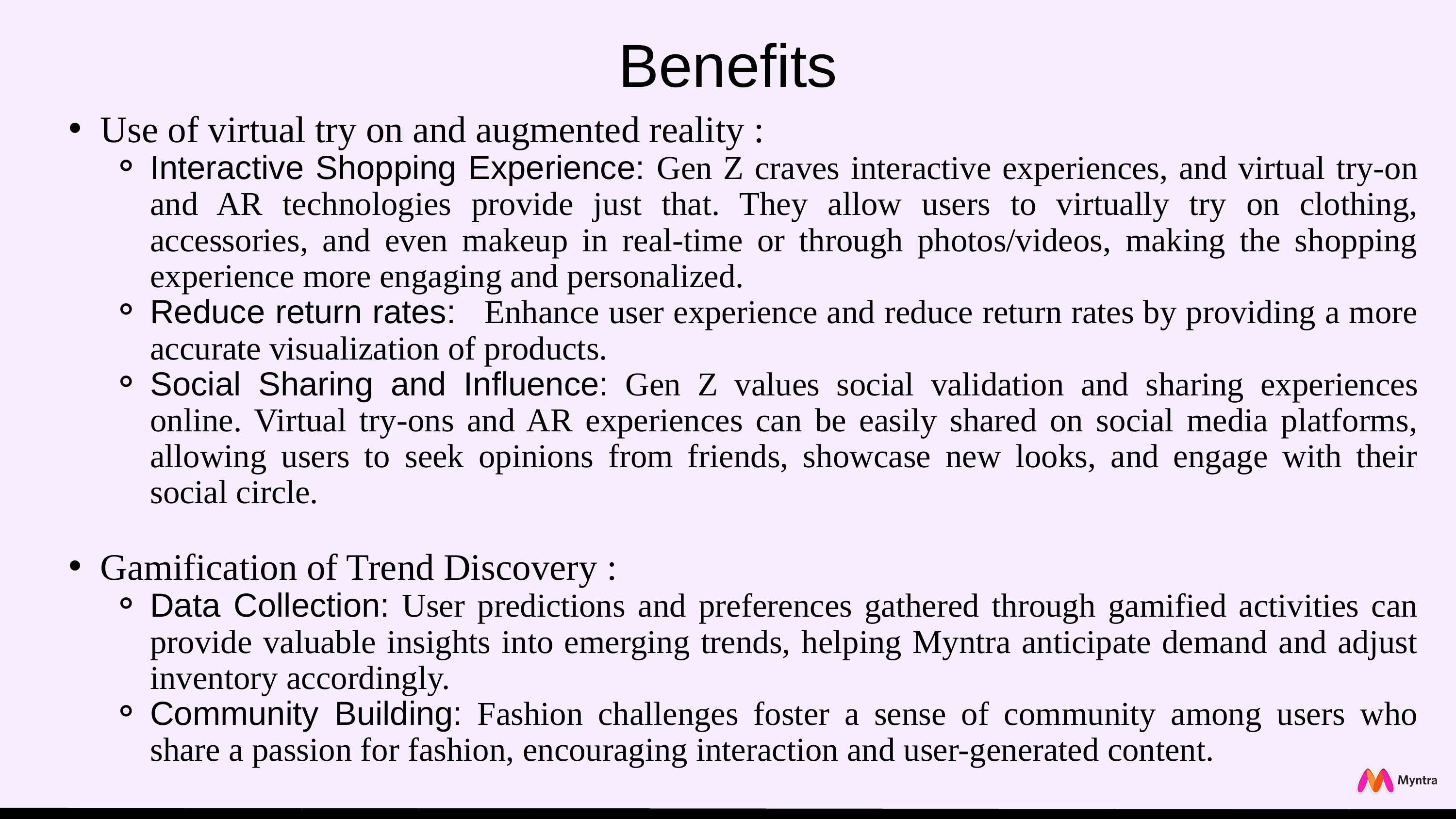

Benefits
Use of virtual try on and augmented reality :
Interactive Shopping Experience: Gen Z craves interactive experiences, and virtual try-on and AR technologies provide just that. They allow users to virtually try on clothing, accessories, and even makeup in real-time or through photos/videos, making the shopping experience more engaging and personalized.
Reduce return rates:   Enhance user experience and reduce return rates by providing a more accurate visualization of products.
Social Sharing and Influence: Gen Z values social validation and sharing experiences online. Virtual try-ons and AR experiences can be easily shared on social media platforms, allowing users to seek opinions from friends, showcase new looks, and engage with their social circle.

Gamification of Trend Discovery :
Data Collection: User predictions and preferences gathered through gamified activities can provide valuable insights into emerging trends, helping Myntra anticipate demand and adjust inventory accordingly.
Community Building: Fashion challenges foster a sense of community among users who share a passion for fashion, encouraging interaction and user-generated content.